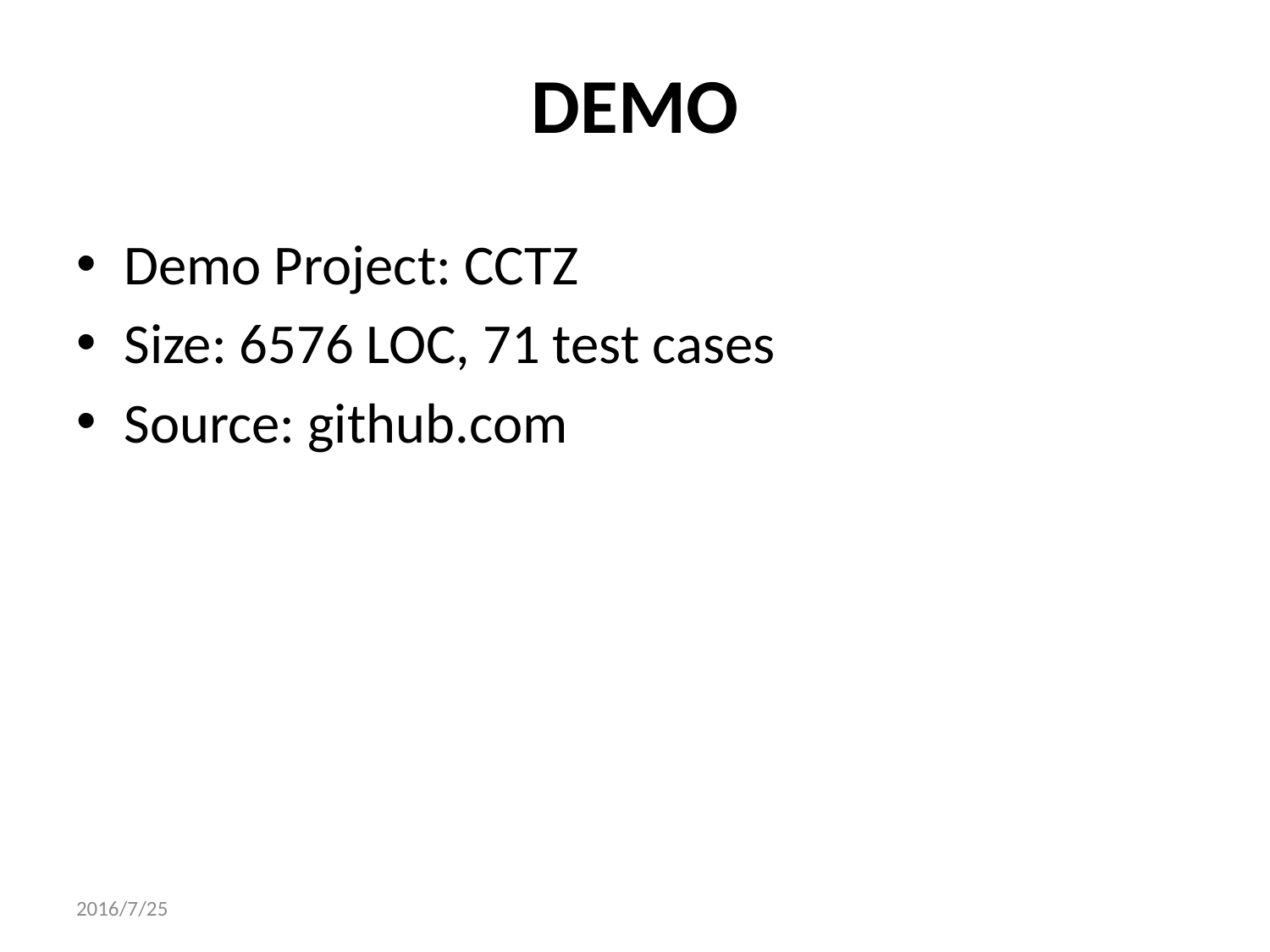

# DEMO
Demo Project: CCTZ
Size: 6576 LOC, 71 test cases
Source: github.com
2016/7/25